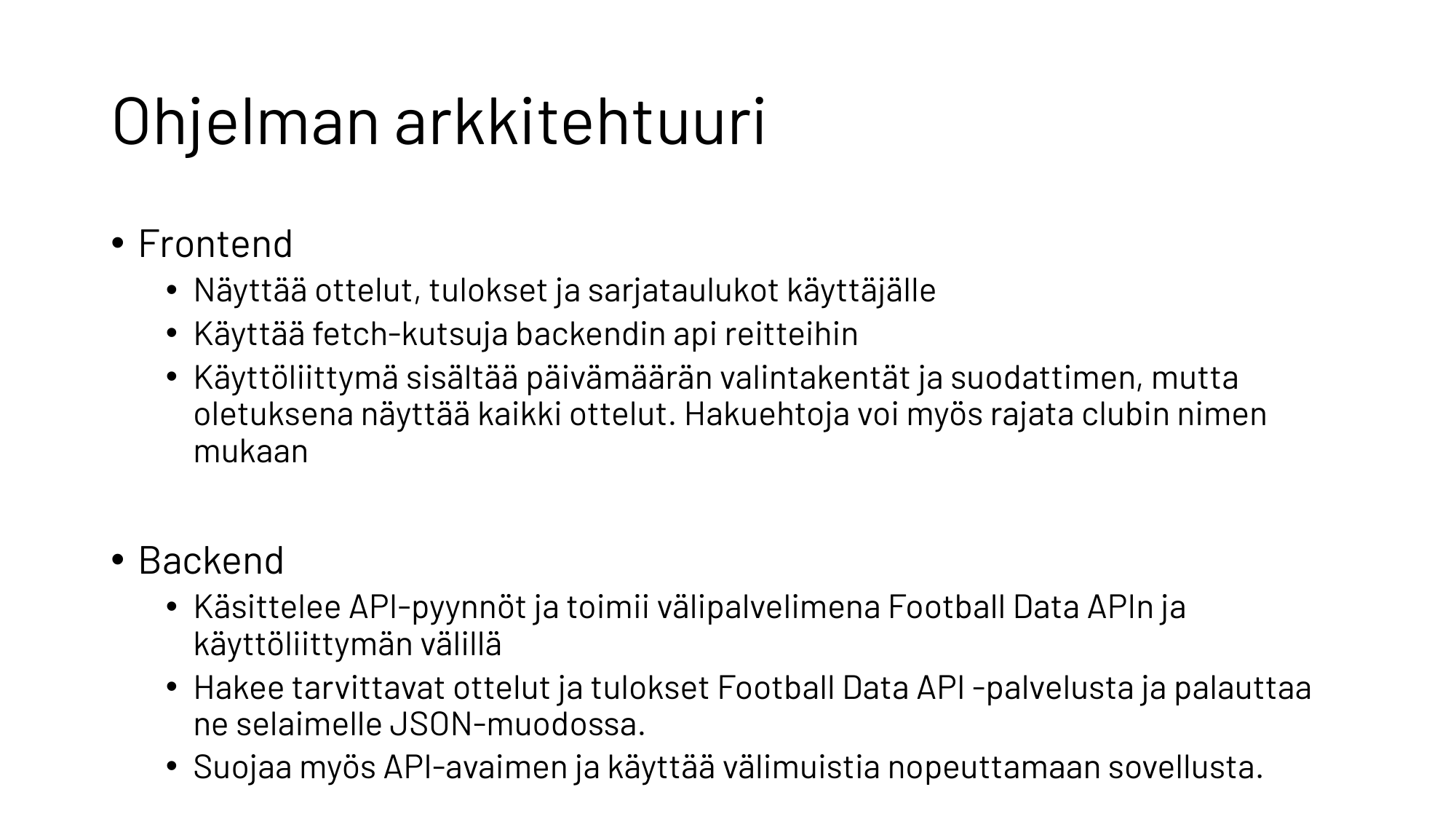

# Ohjelman arkkitehtuuri
Frontend
Näyttää ottelut, tulokset ja sarjataulukot käyttäjälle
Käyttää fetch-kutsuja backendin api reitteihin
Käyttöliittymä sisältää päivämäärän valintakentät ja suodattimen, mutta oletuksena näyttää kaikki ottelut. Hakuehtoja voi myös rajata clubin nimen mukaan

Backend
Käsittelee API-pyynnöt ja toimii välipalvelimena Football Data APIn ja käyttöliittymän välillä
Hakee tarvittavat ottelut ja tulokset Football Data API -palvelusta ja palauttaa ne selaimelle JSON-muodossa.
Suojaa myös API-avaimen ja käyttää välimuistia nopeuttamaan sovellusta.